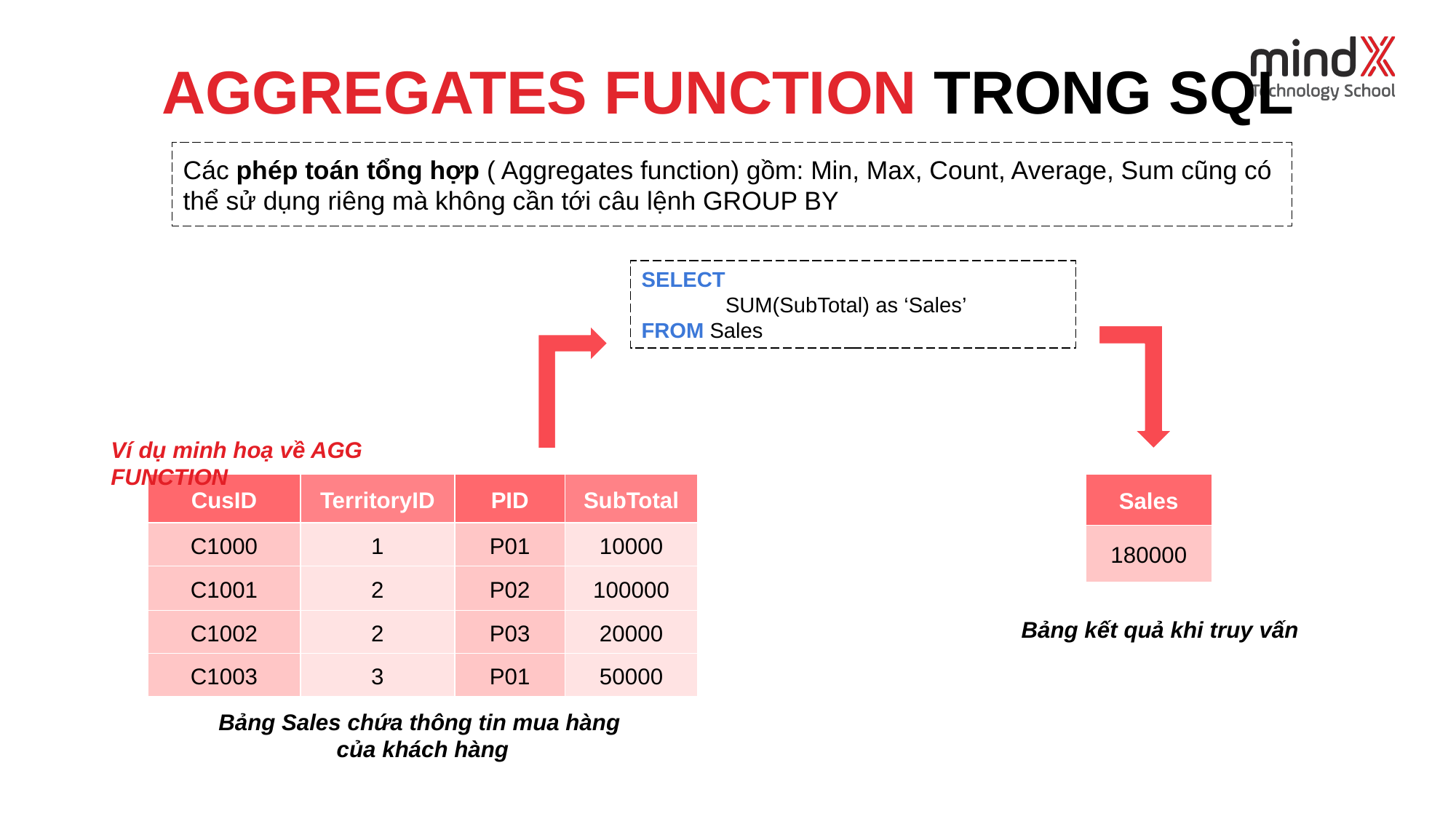

AGGREGATES FUNCTION TRONG SQL
Các phép toán tổng hợp ( Aggregates function) gồm: Min, Max, Count, Average, Sum cũng có thể sử dụng riêng mà không cần tới câu lệnh GROUP BY
SELECT
              SUM(SubTotal) as ‘Sales’
FROM Sales

Ví dụ minh hoạ về AGG FUNCTION
| CusID | TerritoryID | PID | SubTotal |
| --- | --- | --- | --- |
| C1000 | 1 | P01 | 10000 |
| C1001 | 2 | P02 | 100000 |
| C1002 | 2 | P03 | 20000 |
| C1003 | 3 | P01 | 50000 |
| Sales |
| --- |
| 180000 |
Bảng kết quả khi truy vấn
Bảng Sales chứa thông tin mua hàng
của khách hàng